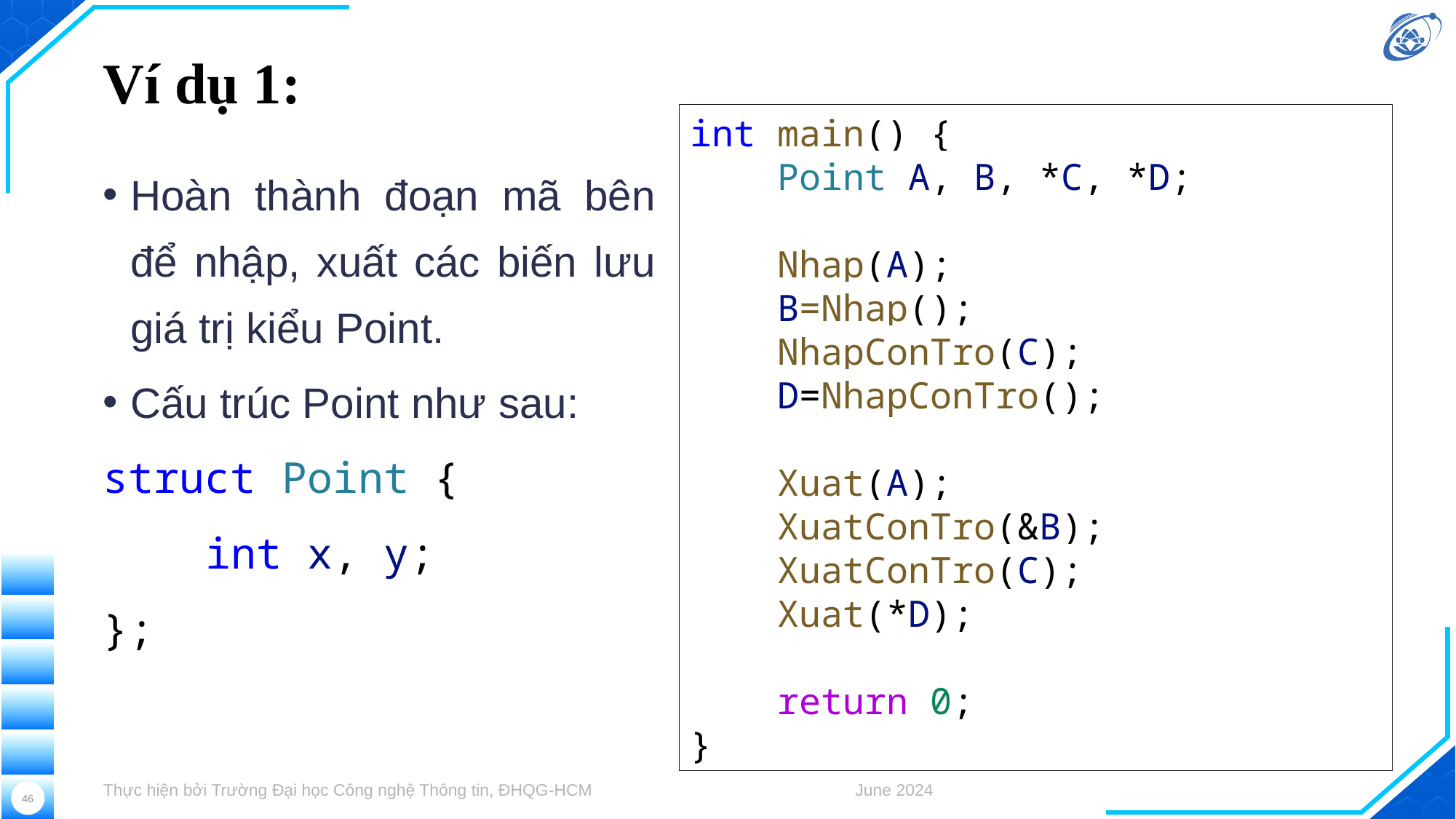

# Ví dụ 1:
int main() {
    Point A, B, *C, *D;

    Nhap(A);
    B=Nhap();
    NhapConTro(C);
    D=NhapConTro();
    Xuat(A);
    XuatConTro(&B);
    XuatConTro(C);
    Xuat(*D);

    return 0;
}
Hoàn thành đoạn mã bên để nhập, xuất các biến lưu giá trị kiểu Point.
Cấu trúc Point như sau:
struct Point {
    int x, y;
};
Thực hiện bởi Trường Đại học Công nghệ Thông tin, ĐHQG-HCM
June 2024
46